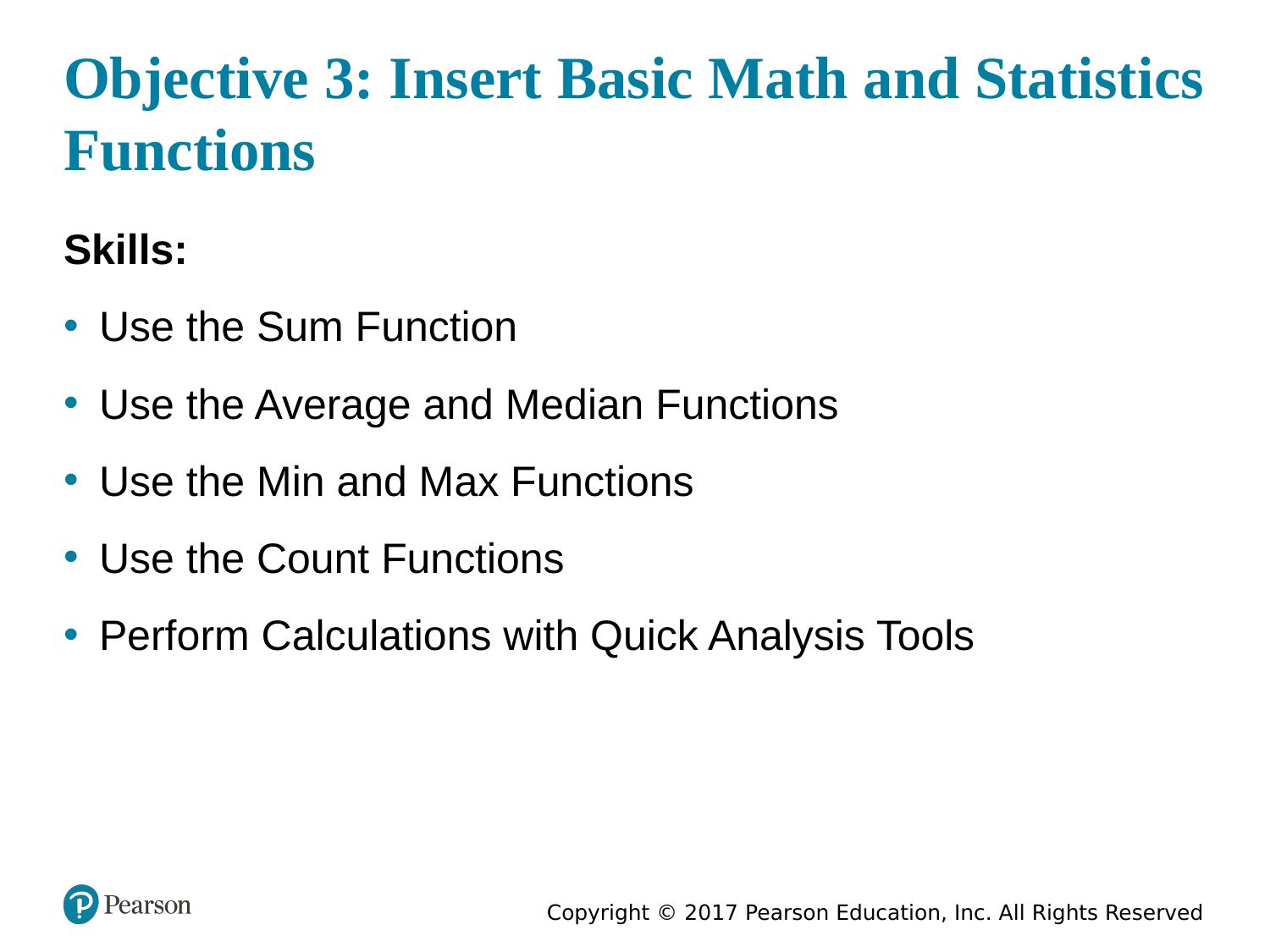

# Objective 3: Insert Basic Math and Statistics Functions
Skills:
Use the Sum Function
Use the Average and Median Functions
Use the Min and Max Functions
Use the Count Functions
Perform Calculations with Quick Analysis Tools